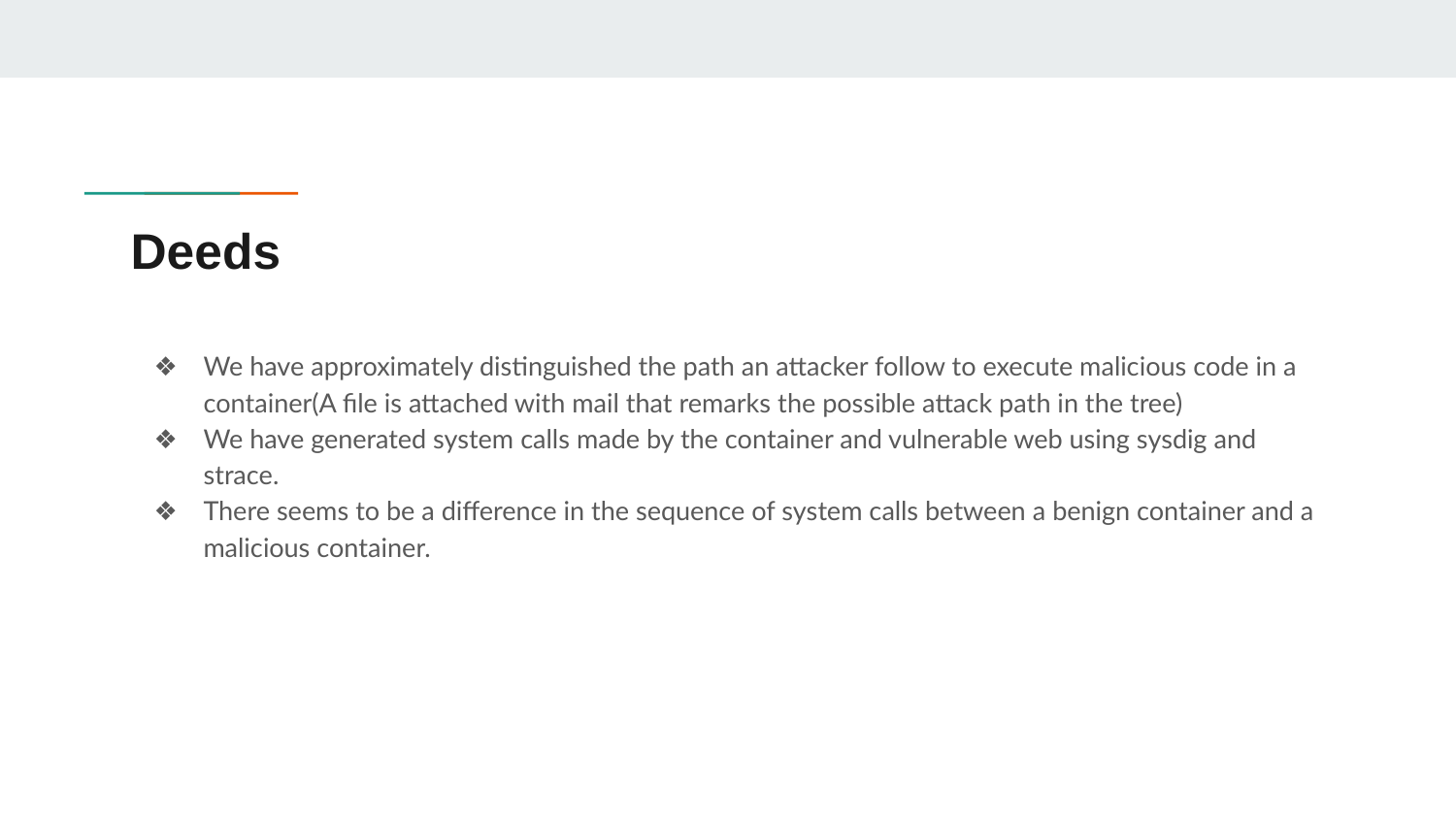

# Deeds
We have approximately distinguished the path an attacker follow to execute malicious code in a container(A file is attached with mail that remarks the possible attack path in the tree)
We have generated system calls made by the container and vulnerable web using sysdig and strace.
There seems to be a difference in the sequence of system calls between a benign container and a malicious container.